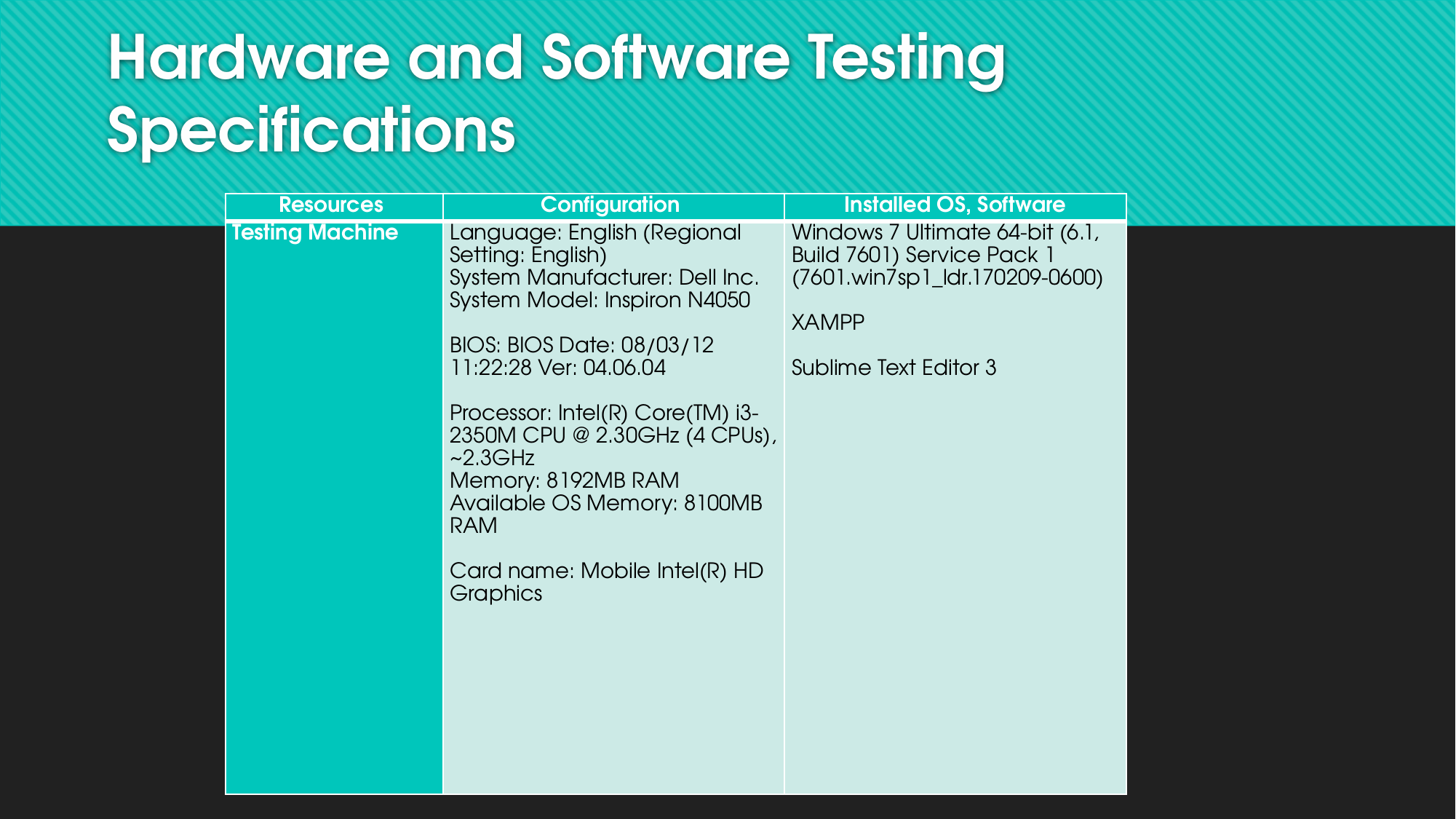

# Hardware and Software Testing Specifications
| Resources | Configuration | Installed OS, Software |
| --- | --- | --- |
| Testing Machine | Language: English (Regional Setting: English) System Manufacturer: Dell Inc. System Model: Inspiron N4050   BIOS: BIOS Date: 08/03/12 11:22:28 Ver: 04.06.04   Processor: Intel(R) Core(TM) i3-2350M CPU @ 2.30GHz (4 CPUs), ~2.3GHz Memory: 8192MB RAM Available OS Memory: 8100MB RAM Card name: Mobile Intel(R) HD Graphics | Windows 7 Ultimate 64-bit (6.1, Build 7601) Service Pack 1 (7601.win7sp1\_ldr.170209-0600)   XAMPP   Sublime Text Editor 3 |